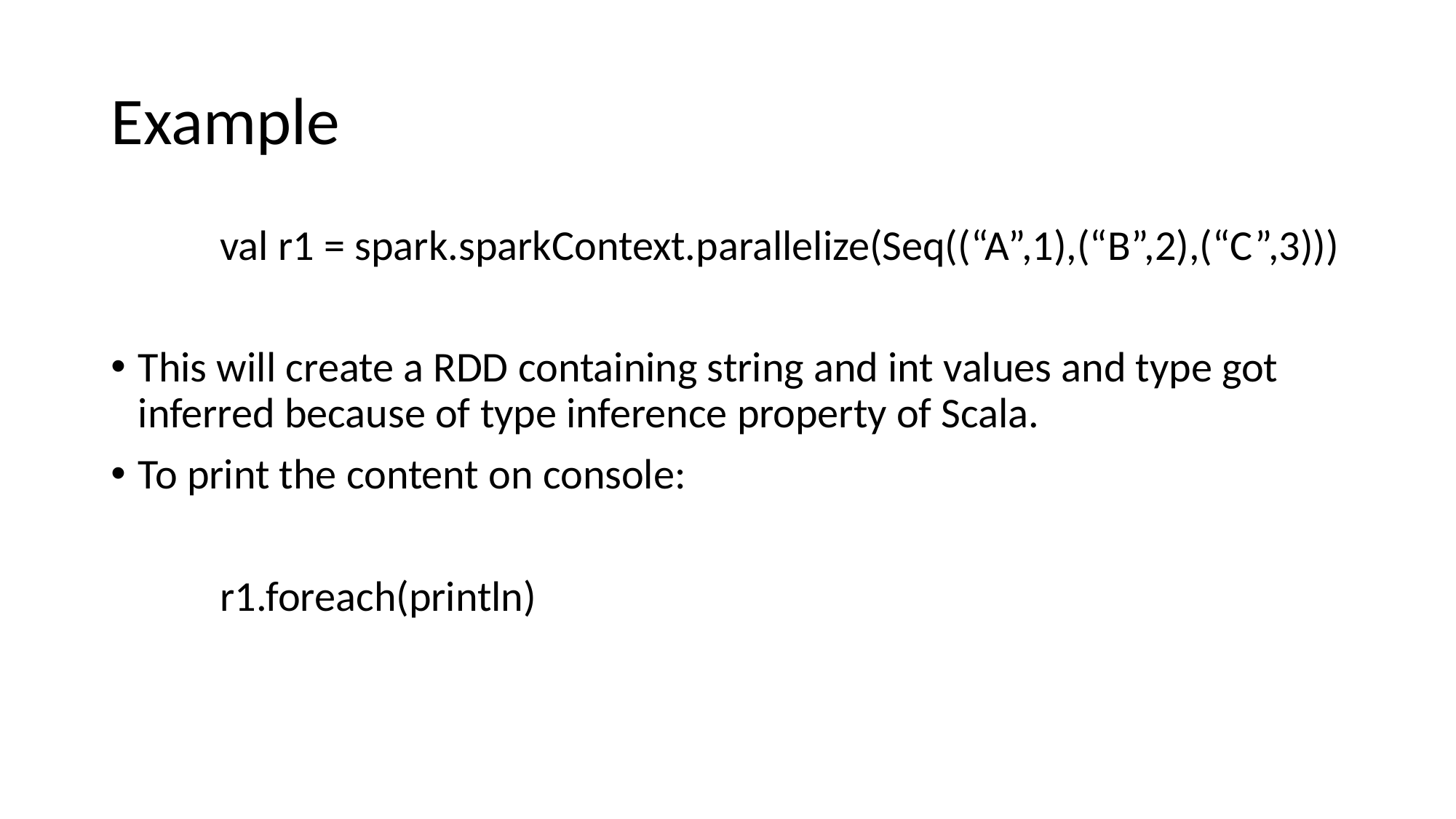

# Example
	val r1 = spark.sparkContext.parallelize(Seq((“A”,1),(“B”,2),(“C”,3)))

This will create a RDD containing string and int values and type got inferred because of type inference property of Scala.
To print the content on console:

	r1.foreach(println)